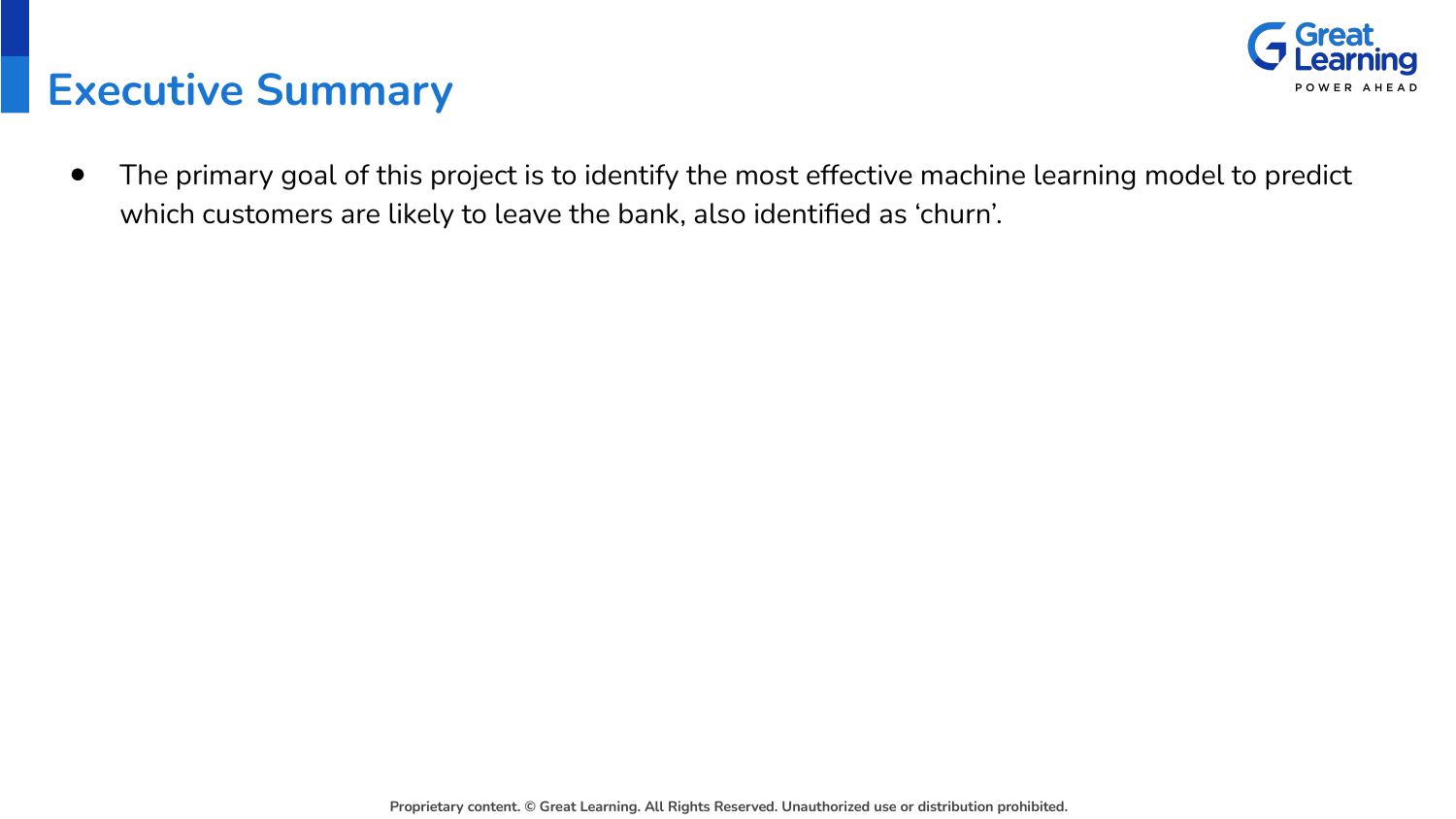

# Executive Summary
The primary goal of this project is to identify the most effective machine learning model to predict which customers are likely to leave the bank, also identified as ‘churn’.